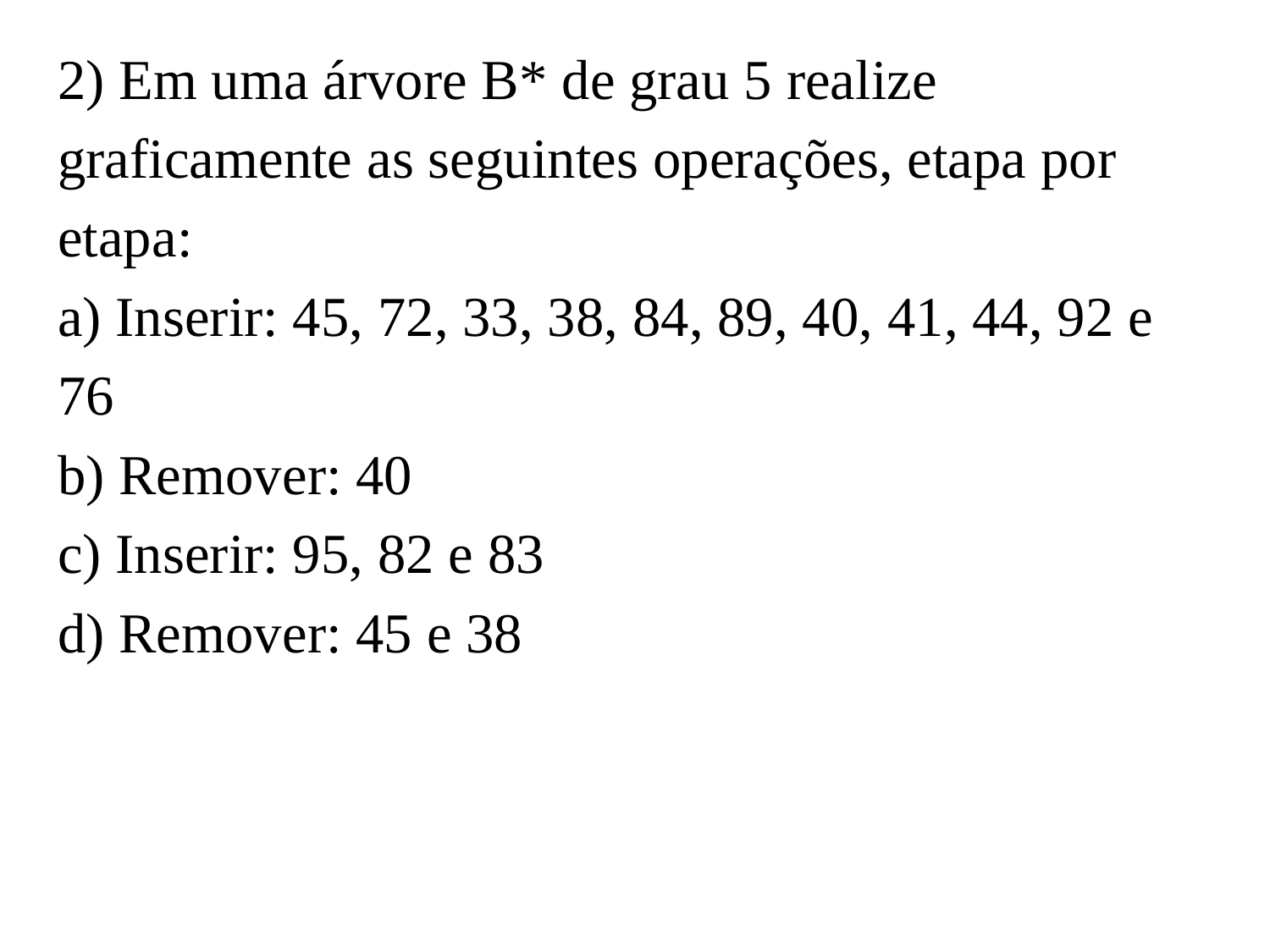

2) Em uma árvore B* de grau 5 realize
graficamente as seguintes operações, etapa por
etapa:
a) Inserir: 45, 72, 33, 38, 84, 89, 40, 41, 44, 92 e
76
b) Remover: 40
c) Inserir: 95, 82 e 83
d) Remover: 45 e 38